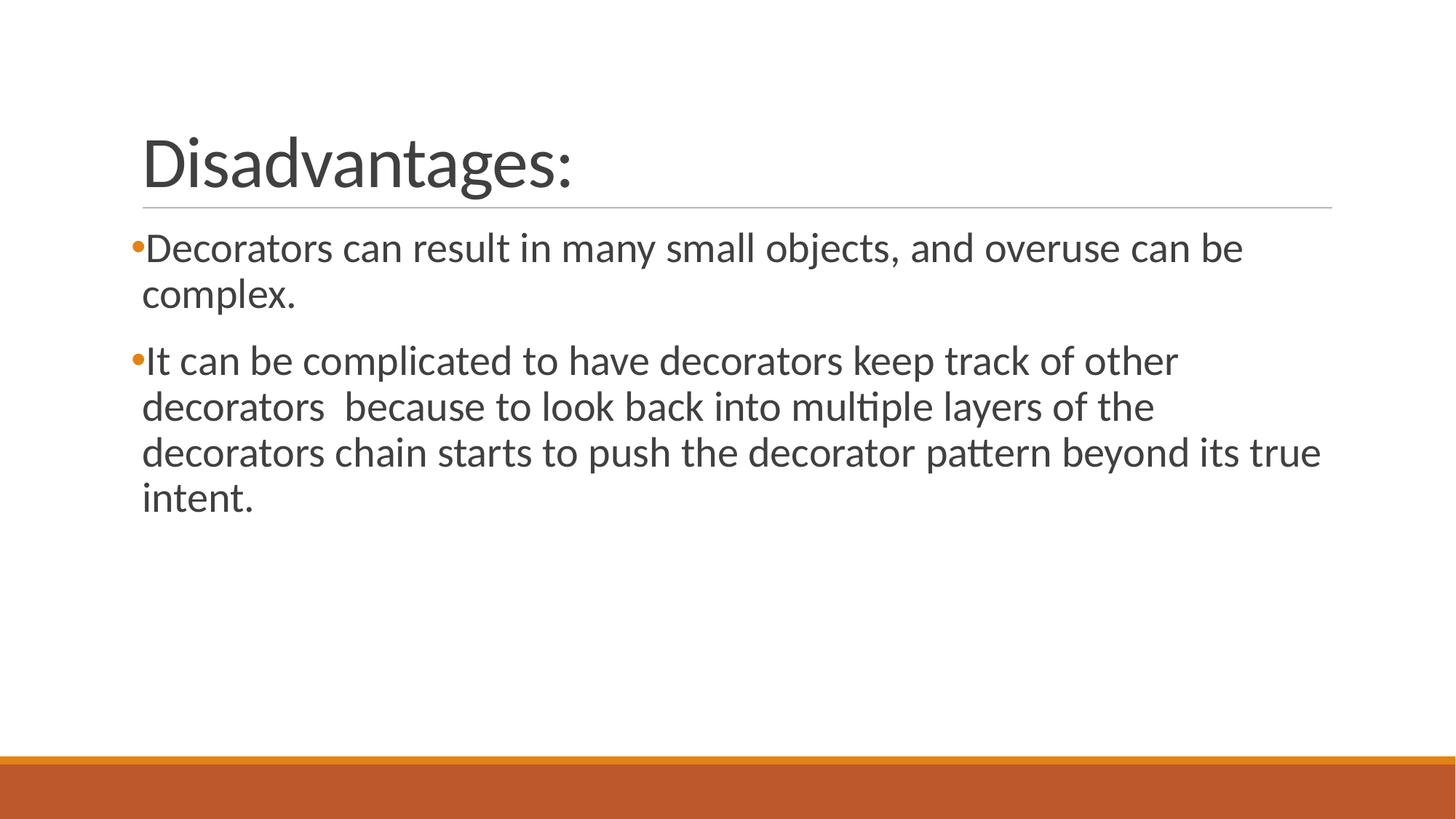

# Disadvantages:
Decorators can result in many small objects, and overuse can be complex.
It can be complicated to have decorators keep track of other decorators  because to look back into multiple layers of the decorators chain starts to push the decorator pattern beyond its true intent.